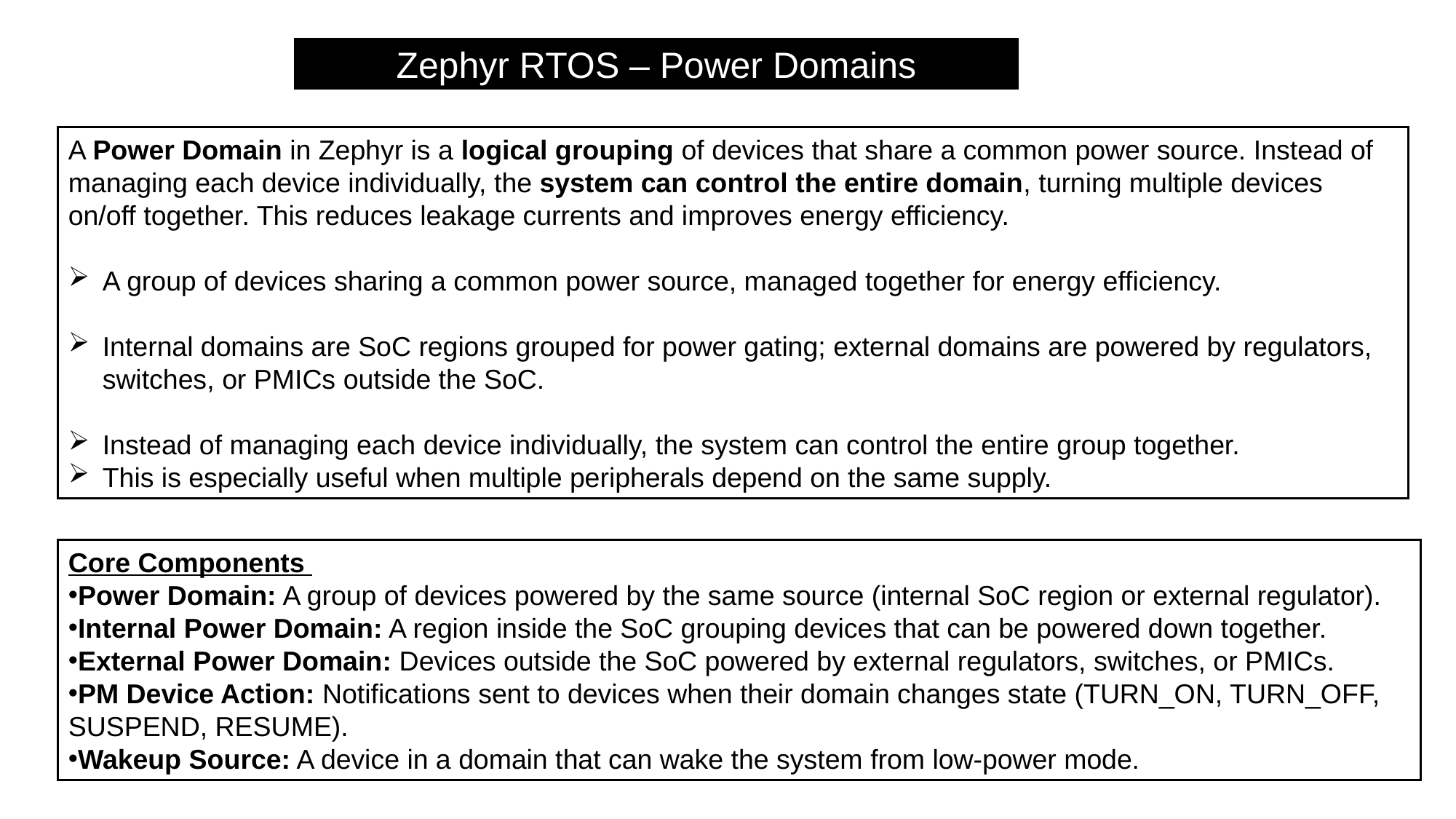

Zephyr RTOS – Power Domains
A Power Domain in Zephyr is a logical grouping of devices that share a common power source. Instead of managing each device individually, the system can control the entire domain, turning multiple devices on/off together. This reduces leakage currents and improves energy efficiency.

A group of devices sharing a common power source, managed together for energy efficiency.

Internal domains are SoC regions grouped for power gating; external domains are powered by regulators, switches, or PMICs outside the SoC.

Instead of managing each device individually, the system can control the entire group together.
This is especially useful when multiple peripherals depend on the same supply.
Core Components
Power Domain: A group of devices powered by the same source (internal SoC region or external regulator).
Internal Power Domain: A region inside the SoC grouping devices that can be powered down together.
External Power Domain: Devices outside the SoC powered by external regulators, switches, or PMICs.
PM Device Action: Notifications sent to devices when their domain changes state (TURN_ON, TURN_OFF, SUSPEND, RESUME).
Wakeup Source: A device in a domain that can wake the system from low-power mode.